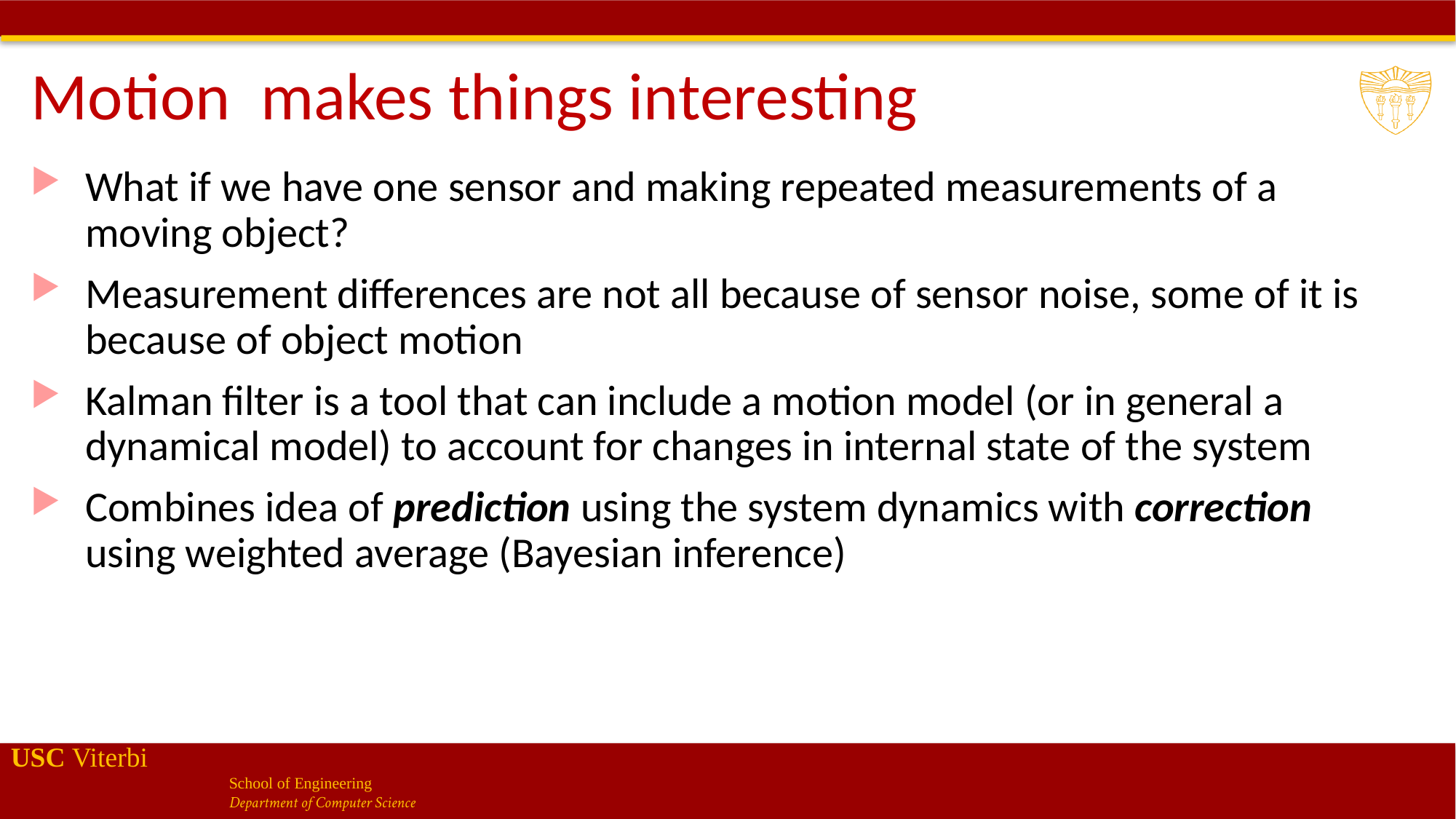

# Motion  makes things interesting
What if we have one sensor and making repeated measurements of a moving object?
Measurement differences are not all because of sensor noise, some of it is because of object motion
Kalman filter is a tool that can include a motion model (or in general a dynamical model) to account for changes in internal state of the system
Combines idea of prediction using the system dynamics with correction using weighted average (Bayesian inference)
48